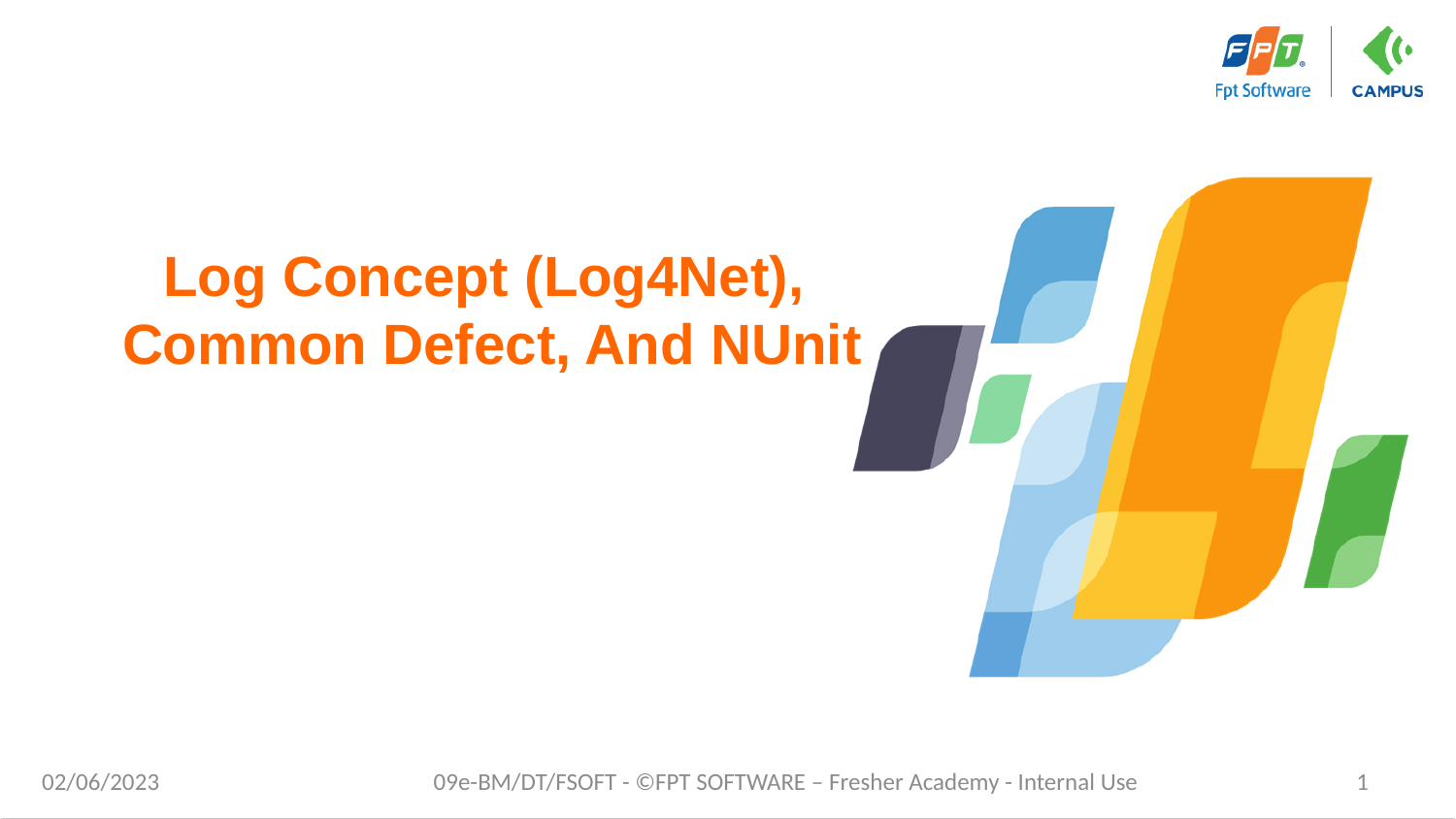

# Log Concept (Log4Net), Common Defect, And NUnit
02/06/2023
09e-BM/DT/FSOFT - ©FPT SOFTWARE – Fresher Academy - Internal Use
1